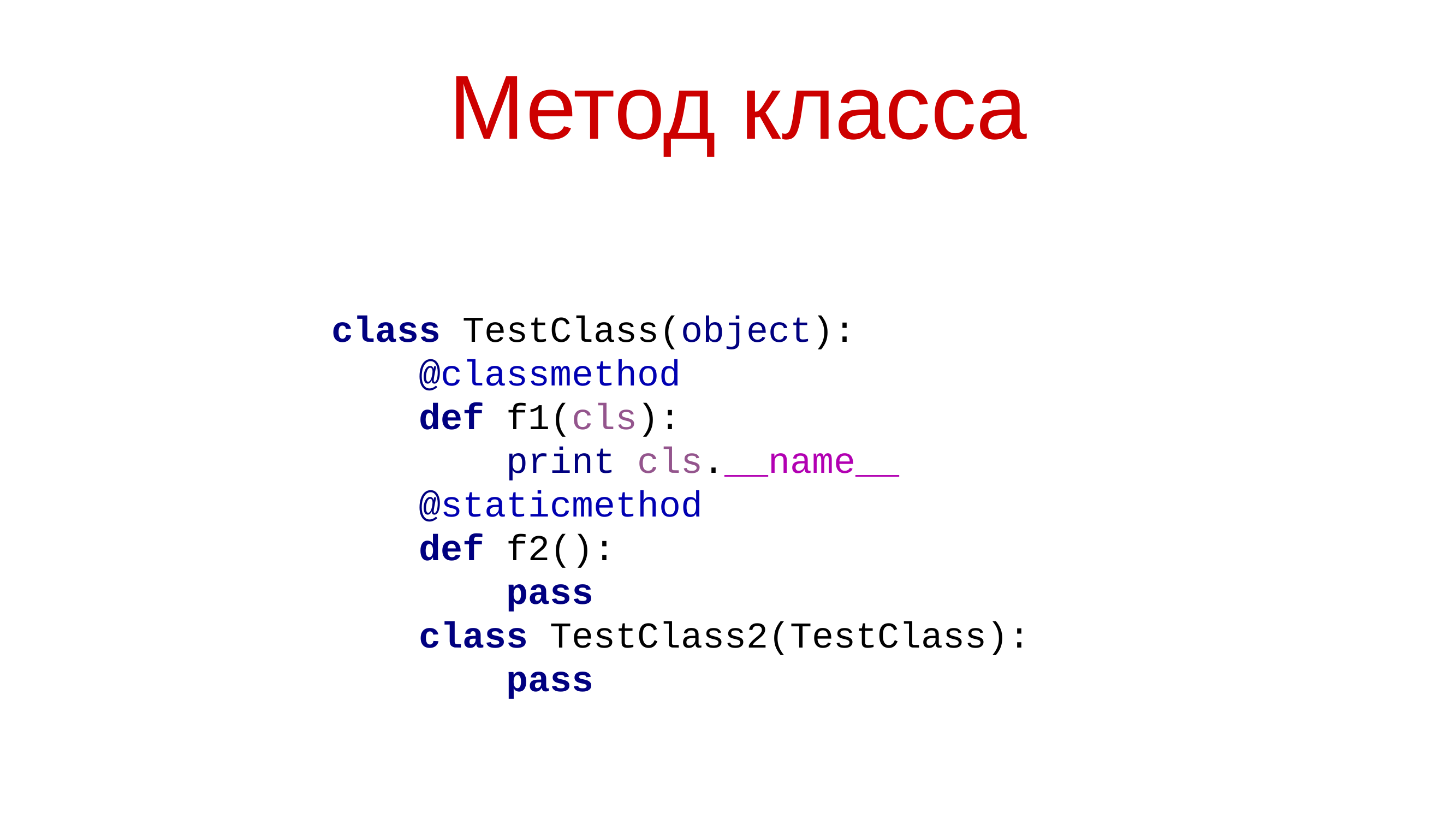

# Метод класса
class TestClass(object):
    @classmethod
    def f1(cls):
        print cls.__name__
    @staticmethod
    def f2():
        pass
    class TestClass2(TestClass):
        pass